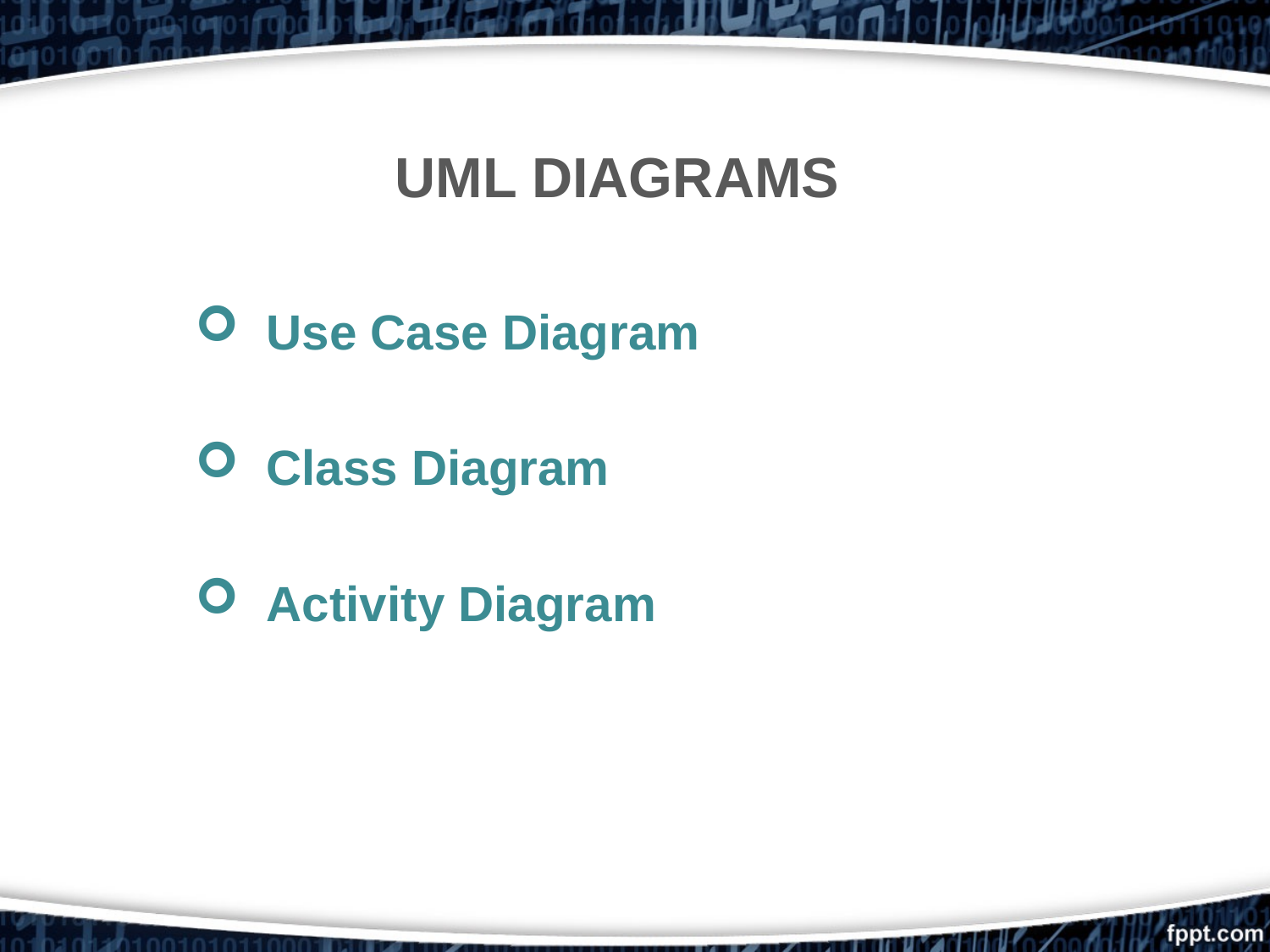

UML DIAGRAMS

  Use Case Diagram

  Class Diagram

  Activity Diagram